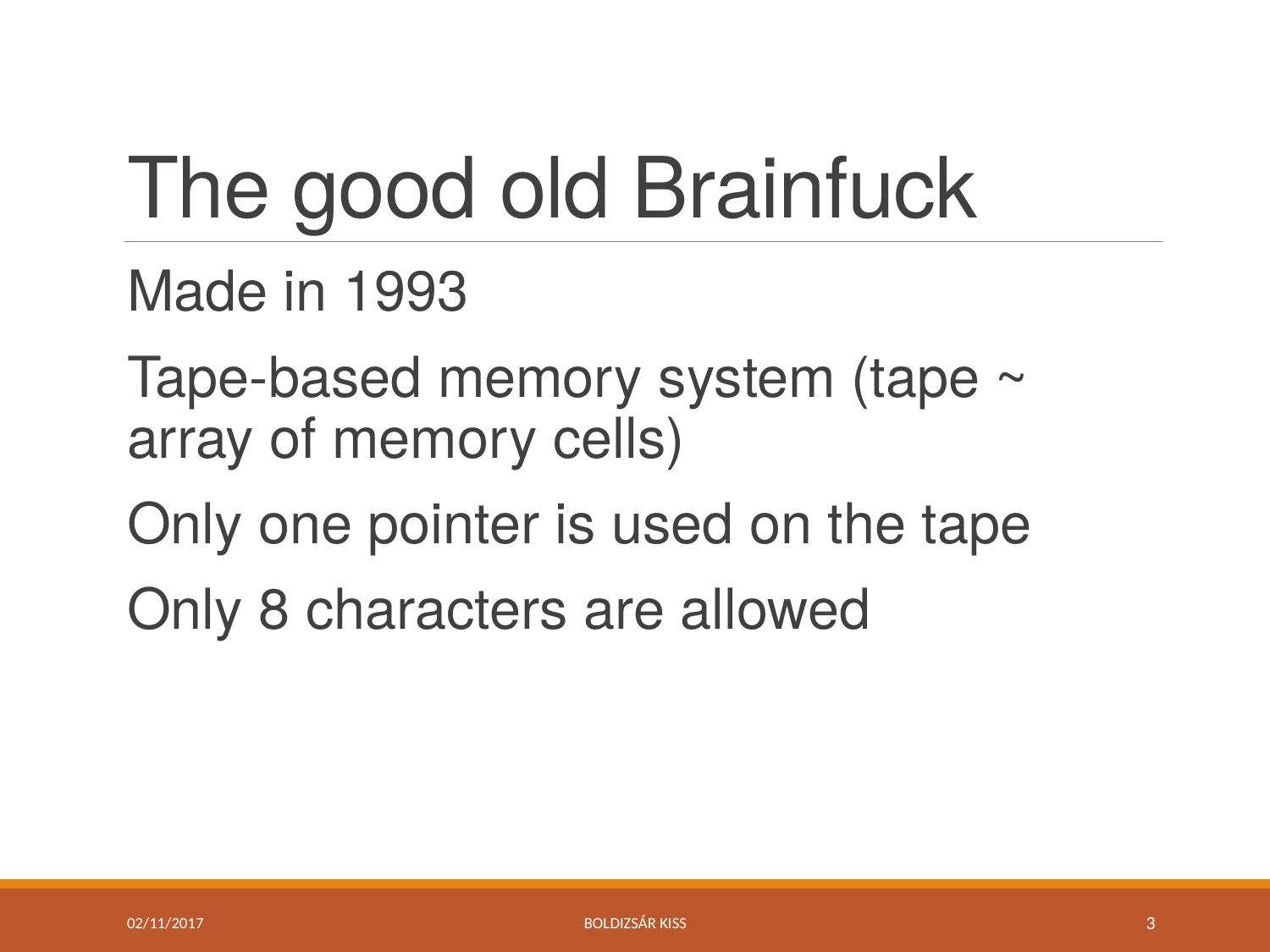

# The good old Brainfuck
Made in 1993
Tape-based memory system (tape ~ array of memory cells)
Only one pointer is used on the tape
Only 8 characters are allowed
02/11/2017
Boldizsár Kiss
3